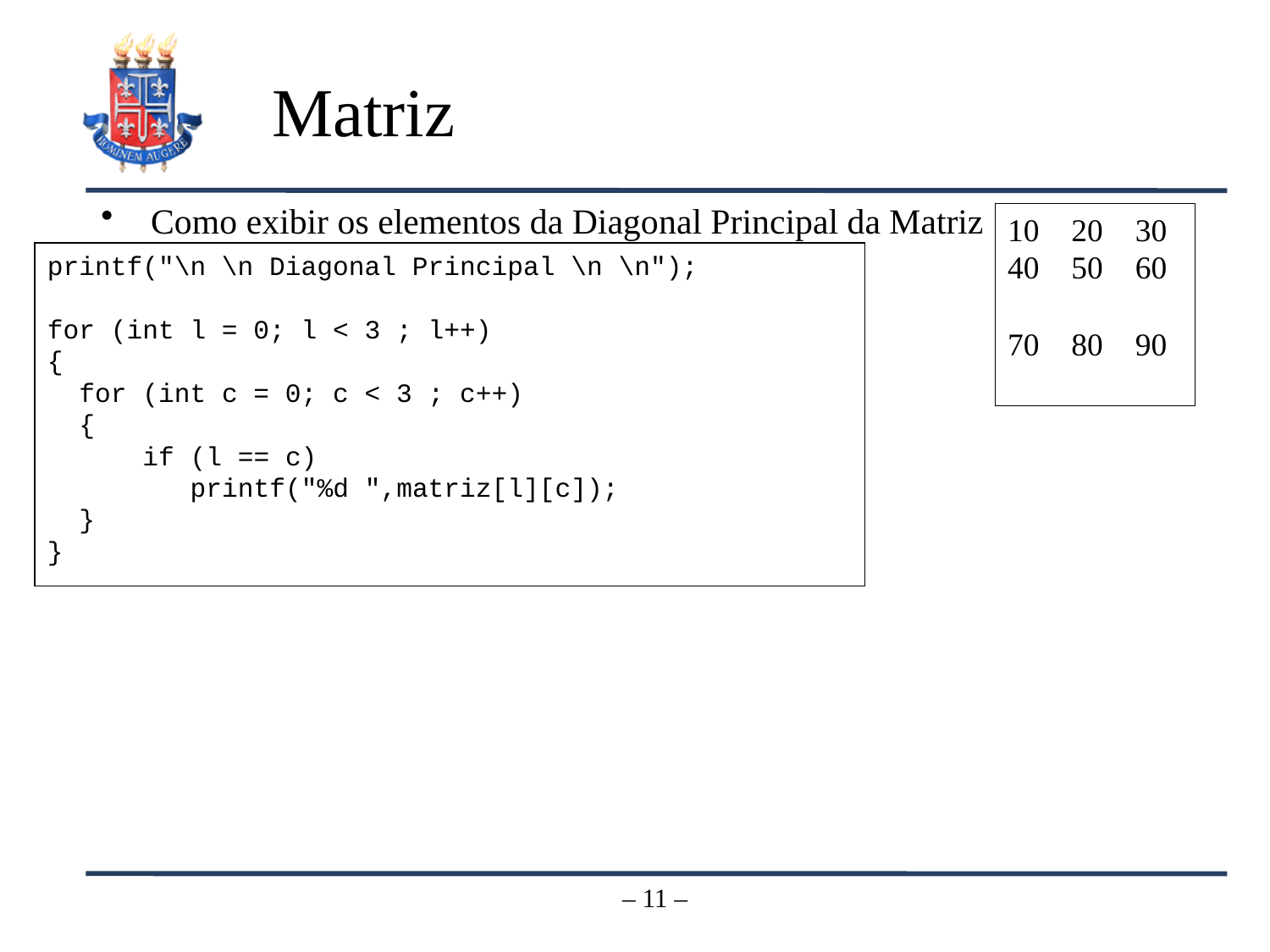

# Matriz
Como exibir os elementos da Diagonal Principal da Matriz
10    20    30
40    50    60
70    80    90
printf("\n \n Diagonal Principal \n \n");

for (int l = 0; l < 3 ; l++)
{
  for (int c = 0; c < 3 ; c++)
  {
      if (l == c)
         printf("%d ",matriz[l][c]);
  }
}
– 11 –